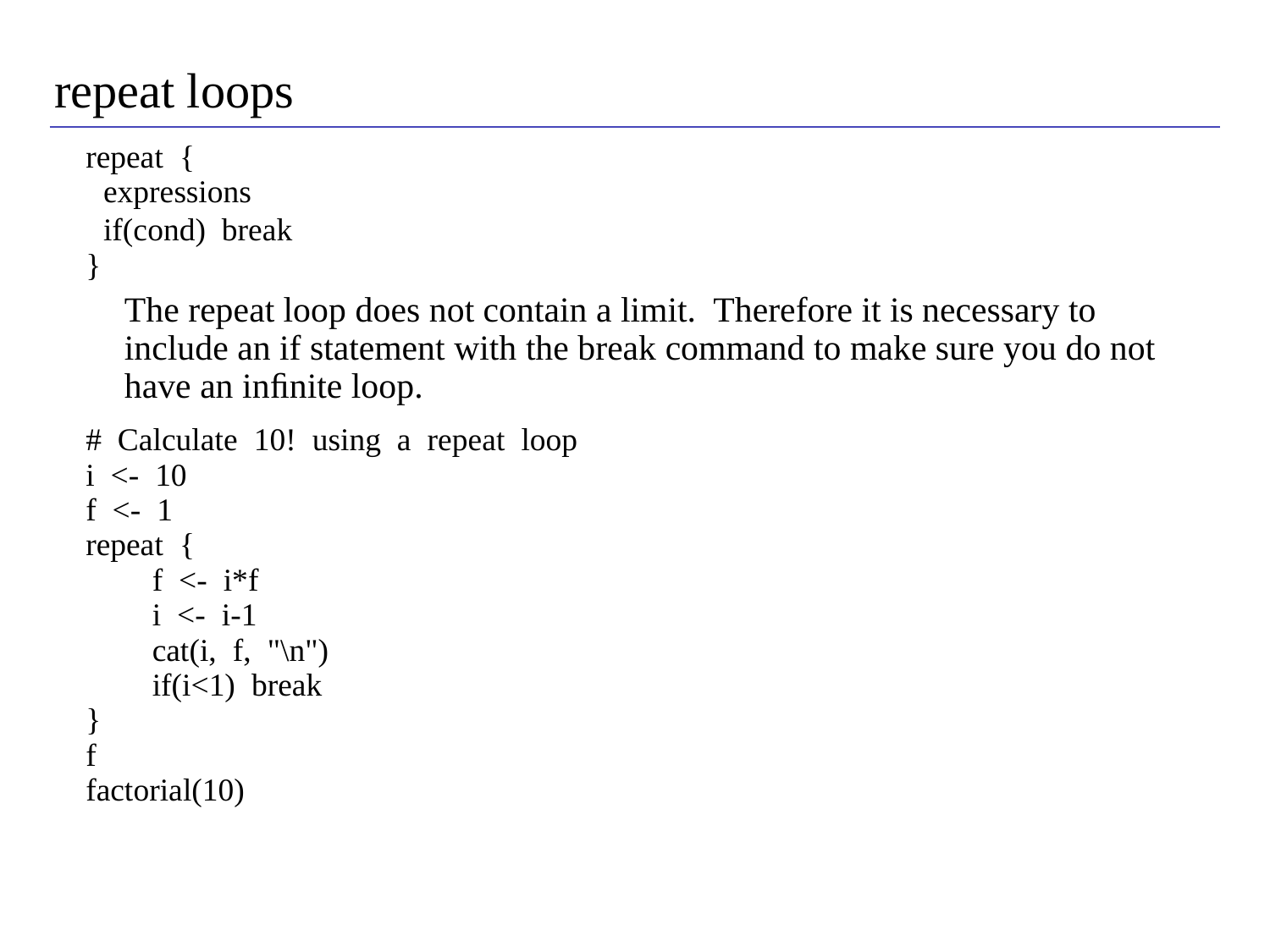

repeat loops

	repeat  {
		expressions
		if(cond)  break
	}
			The repeat loop does not contain a limit.  Therefore it is necessary to
			include an if statement with the break command to make sure you do not
			have an inﬁnite loop.
	#  Calculate  10!  using  a  repeat  loop
	i  <-  10
	f  <-  1
	repeat  {
				f  <-  i*f
				i  <-  i-1
				cat(i,  f,  "\n")
				if(i<1)  break
	}
	f
	factorial(10)